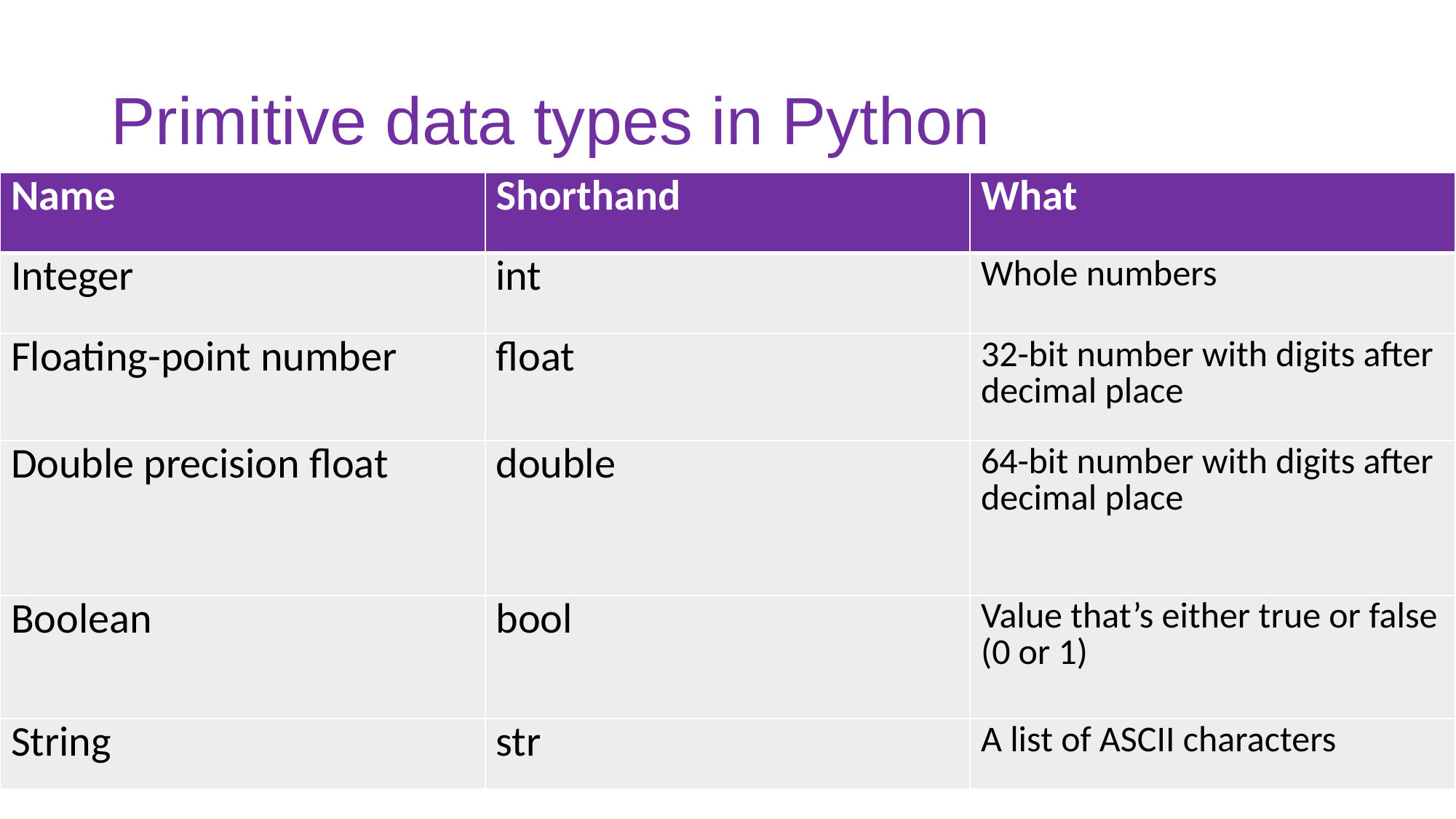

# Primitive data types in Python
| Name | Shorthand | What |
| --- | --- | --- |
| Integer | int | Whole numbers |
| Floating-point number | float | 32-bit number with digits after decimal place |
| Double precision float | double | 64-bit number with digits after decimal place |
| Boolean | bool | Value that’s either true or false (0 or 1) |
| String | str | A list of ASCII characters |